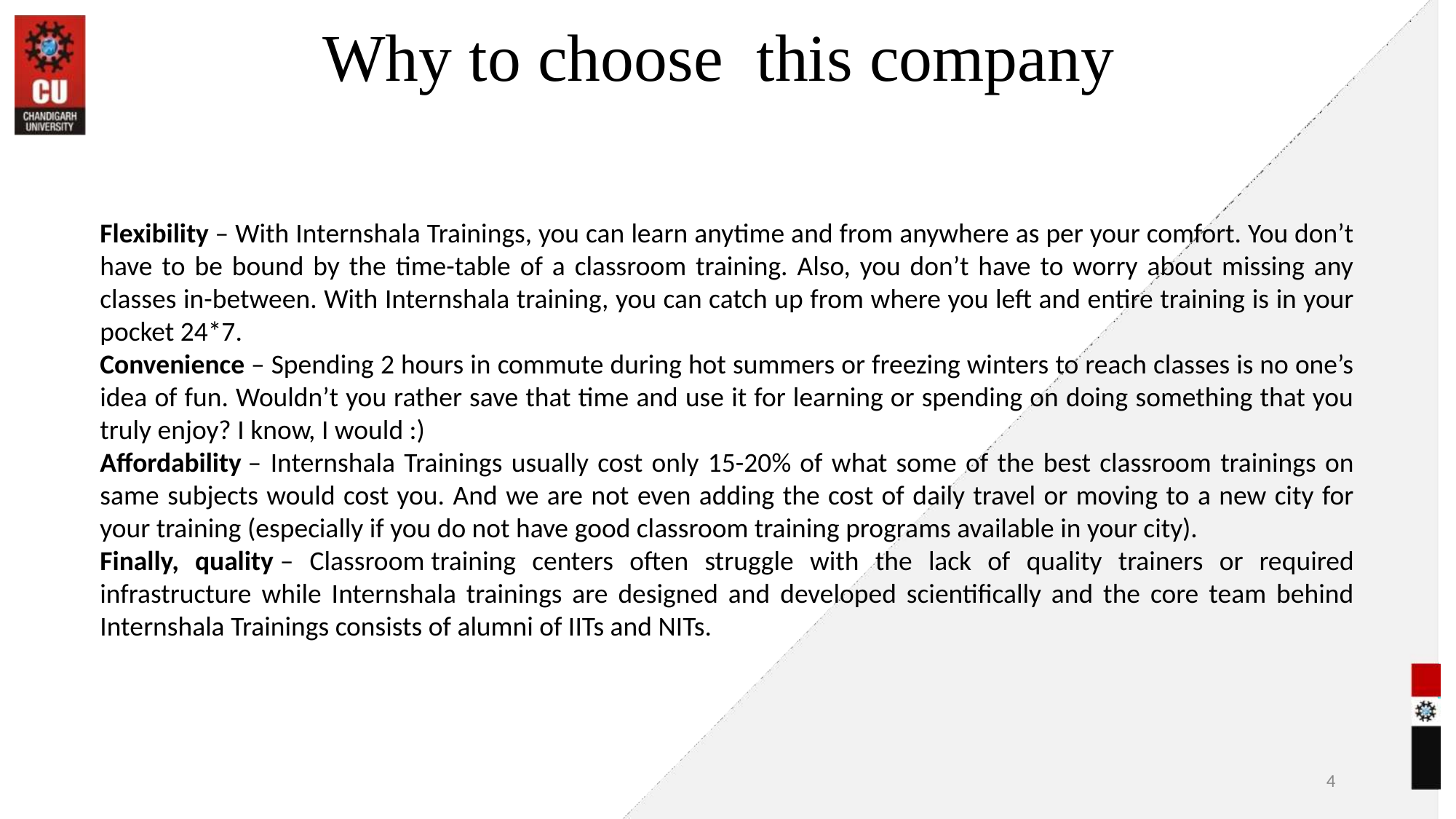

# Why to choose  this company
Flexibility – With Internshala Trainings, you can learn anytime and from anywhere as per your comfort. You don’t have to be bound by the time-table of a classroom training. Also, you don’t have to worry about missing any classes in-between. With Internshala training, you can catch up from where you left and entire training is in your pocket 24*7.
Convenience – Spending 2 hours in commute during hot summers or freezing winters to reach classes is no one’s idea of fun. Wouldn’t you rather save that time and use it for learning or spending on doing something that you truly enjoy? I know, I would :)
Affordability – Internshala Trainings usually cost only 15-20% of what some of the best classroom trainings on same subjects would cost you. And we are not even adding the cost of daily travel or moving to a new city for your training (especially if you do not have good classroom training programs available in your city).
Finally, quality – Classroom training centers often struggle with the lack of quality trainers or required infrastructure while Internshala trainings are designed and developed scientifically and the core team behind Internshala Trainings consists of alumni of IITs and NITs.
4